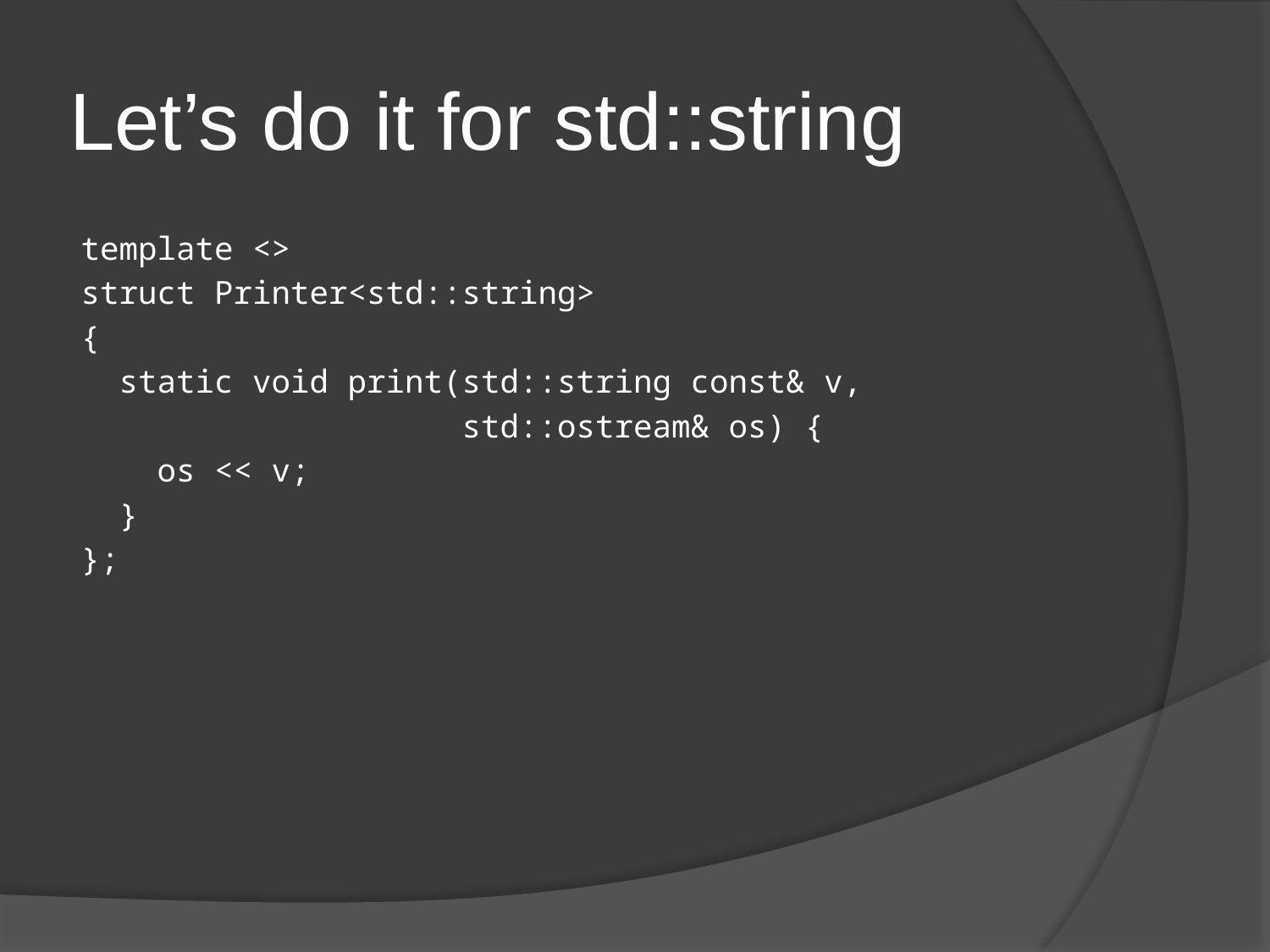

# Let’s do it for std::string
template <>
struct Printer<std::string>
{
  static void print(std::string const& v,
                    std::ostream& os) {
    os << v;
  }
};